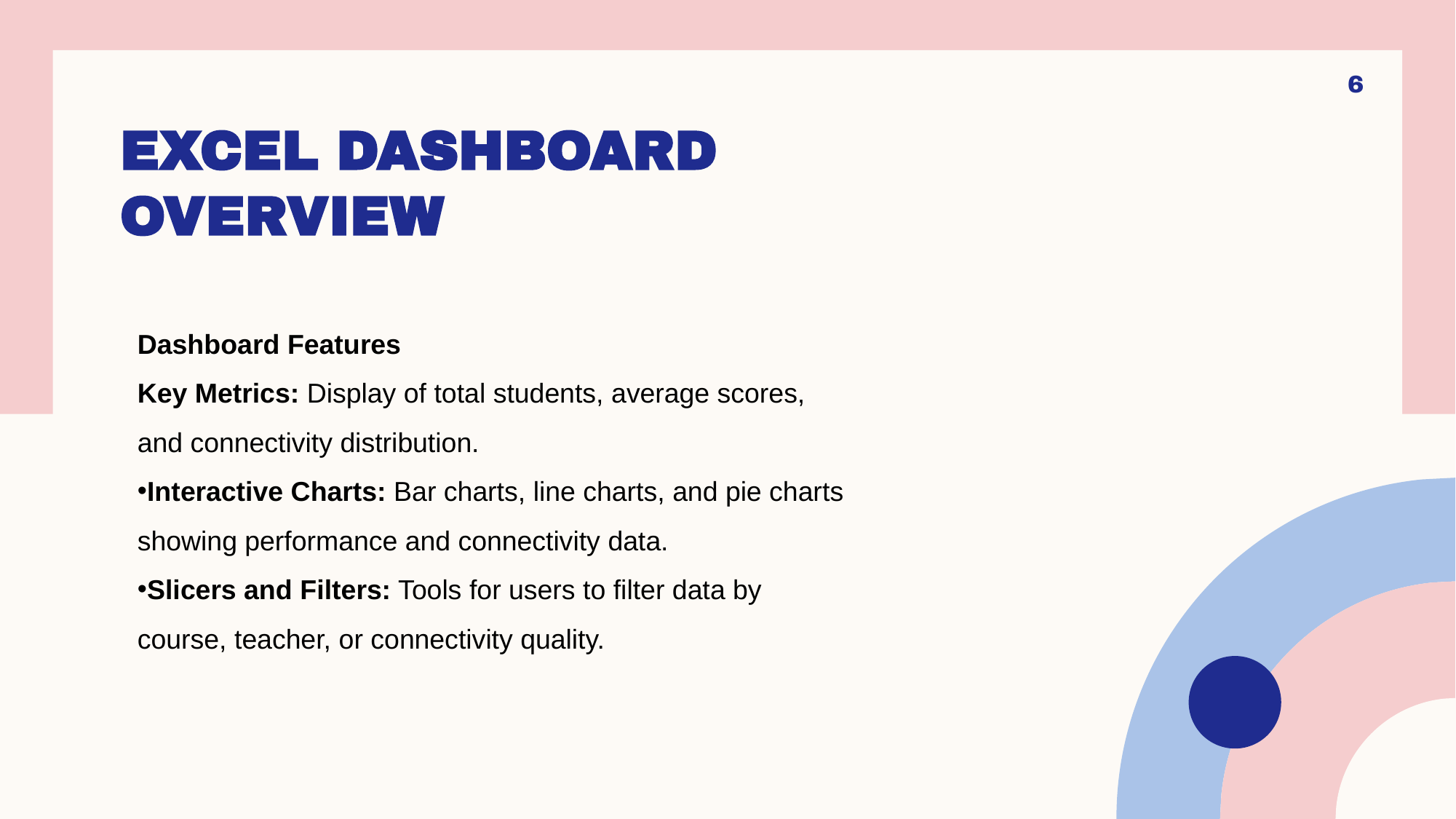

6
# Excel Dashboard Overview
Dashboard Features
Key Metrics: Display of total students, average scores, and connectivity distribution.
Interactive Charts: Bar charts, line charts, and pie charts showing performance and connectivity data.
Slicers and Filters: Tools for users to filter data by course, teacher, or connectivity quality.